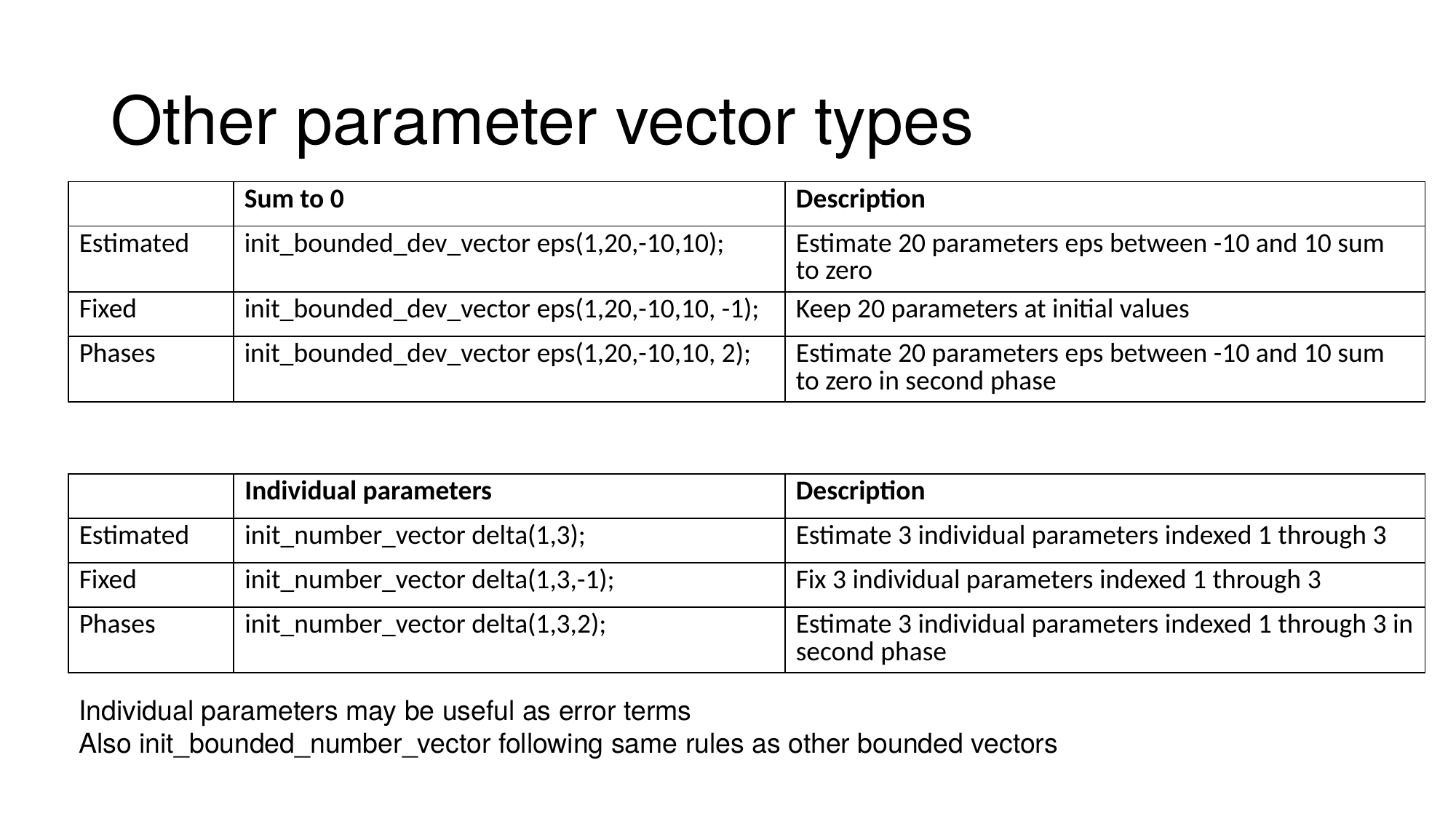

# Other parameter vector types
|  | Sum to 0 | Description |
| --- | --- | --- |
| Estimated | init\_bounded\_dev\_vector eps(1,20,-10,10); | Estimate 20 parameters eps between -10 and 10 sum to zero |
| Fixed | init\_bounded\_dev\_vector eps(1,20,-10,10, -1); | Keep 20 parameters at initial values |
| Phases | init\_bounded\_dev\_vector eps(1,20,-10,10, 2); | Estimate 20 parameters eps between -10 and 10 sum to zero in second phase |

|  | Individual parameters | Description |
| --- | --- | --- |
| Estimated | init\_number\_vector delta(1,3); | Estimate 3 individual parameters indexed 1 through 3 |
| Fixed | init\_number\_vector delta(1,3,-1); | Fix 3 individual parameters indexed 1 through 3 |
| Phases | init\_number\_vector delta(1,3,2); | Estimate 3 individual parameters indexed 1 through 3 in second phase |
Individual parameters may be useful as error terms
Also init_bounded_number_vector following same rules as other bounded vectors